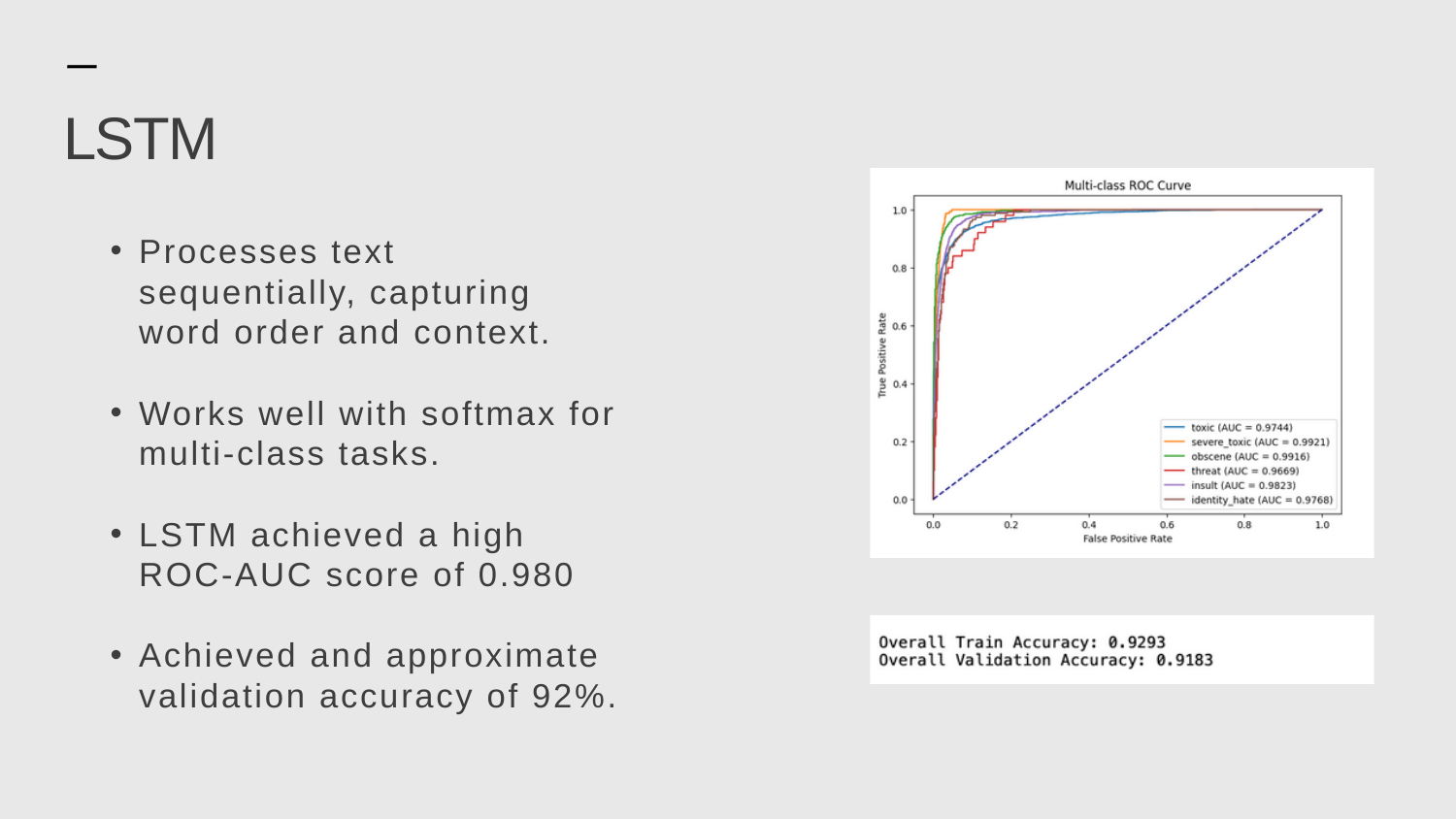

LSTM

Processes text sequentially, capturing word order and context.

Works well with softmax for multi-class tasks.

LSTM achieved a high ROC-AUC score of 0.980

Achieved and approximate validation accuracy of 92%.